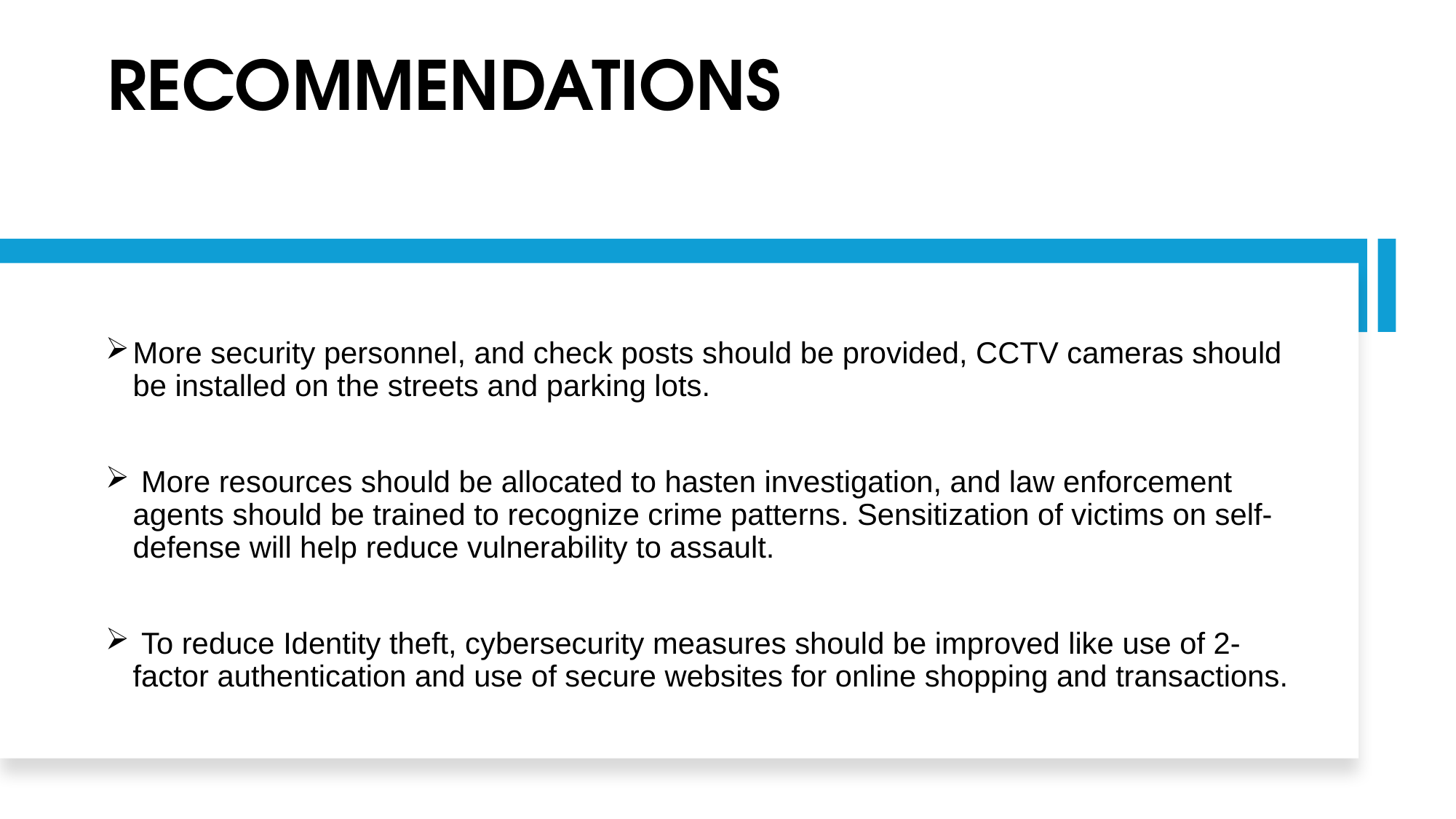

# RECOMMENDATIONS

More security personnel, and check posts should be provided, CCTV cameras should be installed on the streets and parking lots.

 More resources should be allocated to hasten investigation, and law enforcement agents should be trained to recognize crime patterns. Sensitization of victims on self-defense will help reduce vulnerability to assault.

 To reduce Identity theft, cybersecurity measures should be improved like use of 2-factor authentication and use of secure websites for online shopping and transactions.